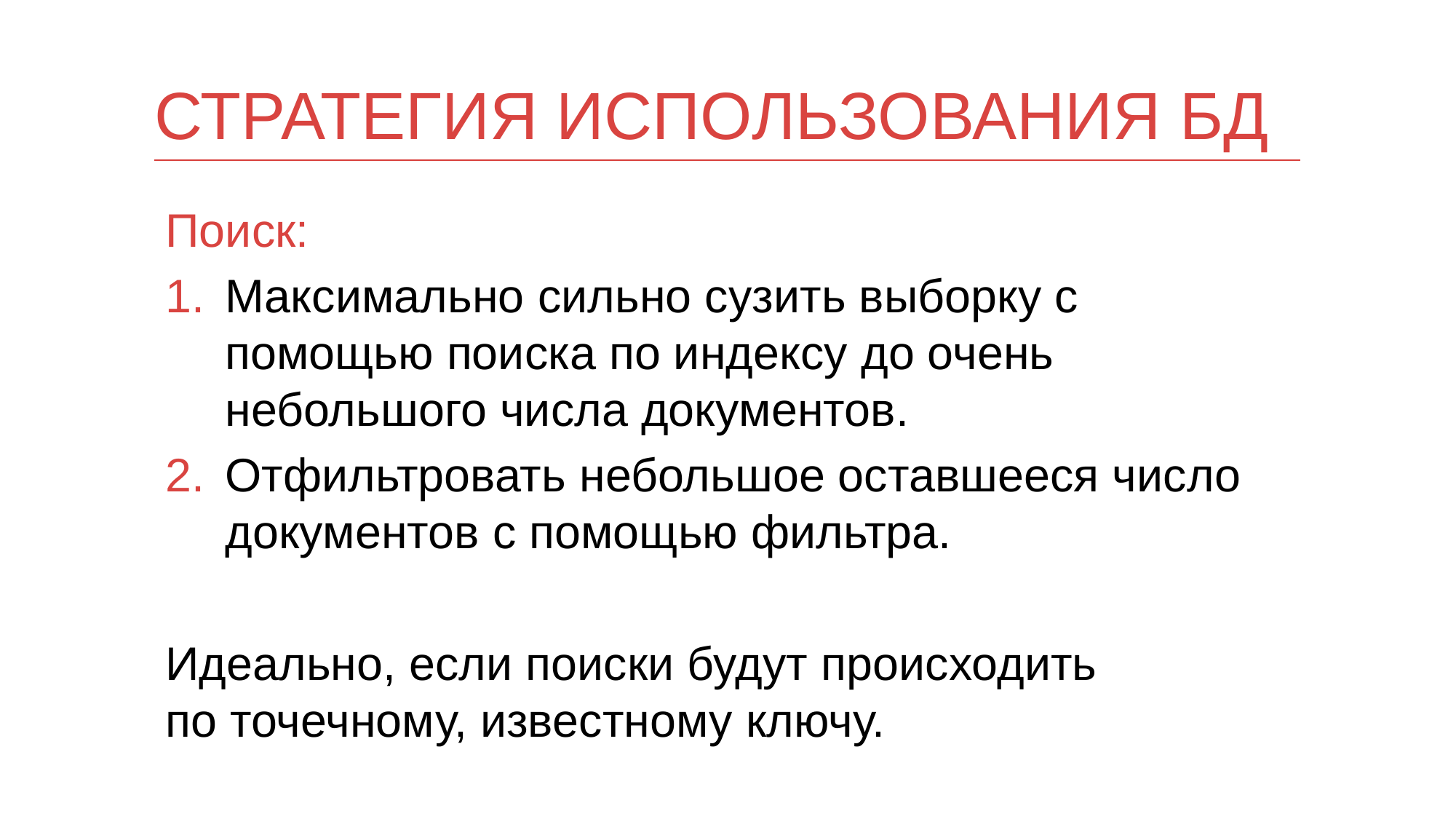

# Стратегия использования БД
Поиск:
Максимально сильно сузить выборку с помощью поиска по индексу до очень небольшого числа документов.
Отфильтровать небольшое оставшееся число документов с помощью фильтра.

Идеально, если поиски будут происходить по точечному, известному ключу.